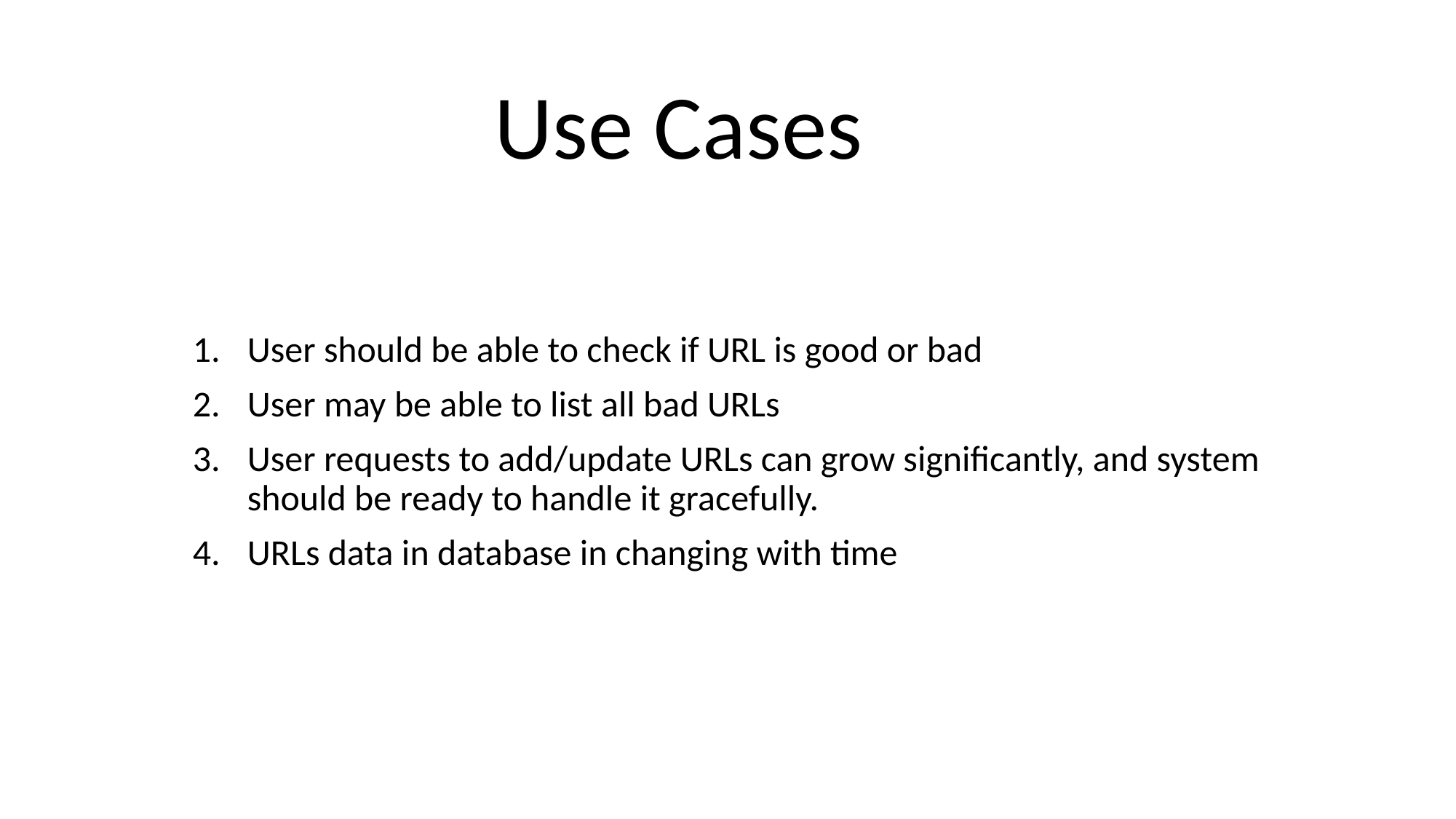

# Use Cases
User should be able to check if URL is good or bad
User may be able to list all bad URLs
User requests to add/update URLs can grow significantly, and system should be ready to handle it gracefully.
URLs data in database in changing with time